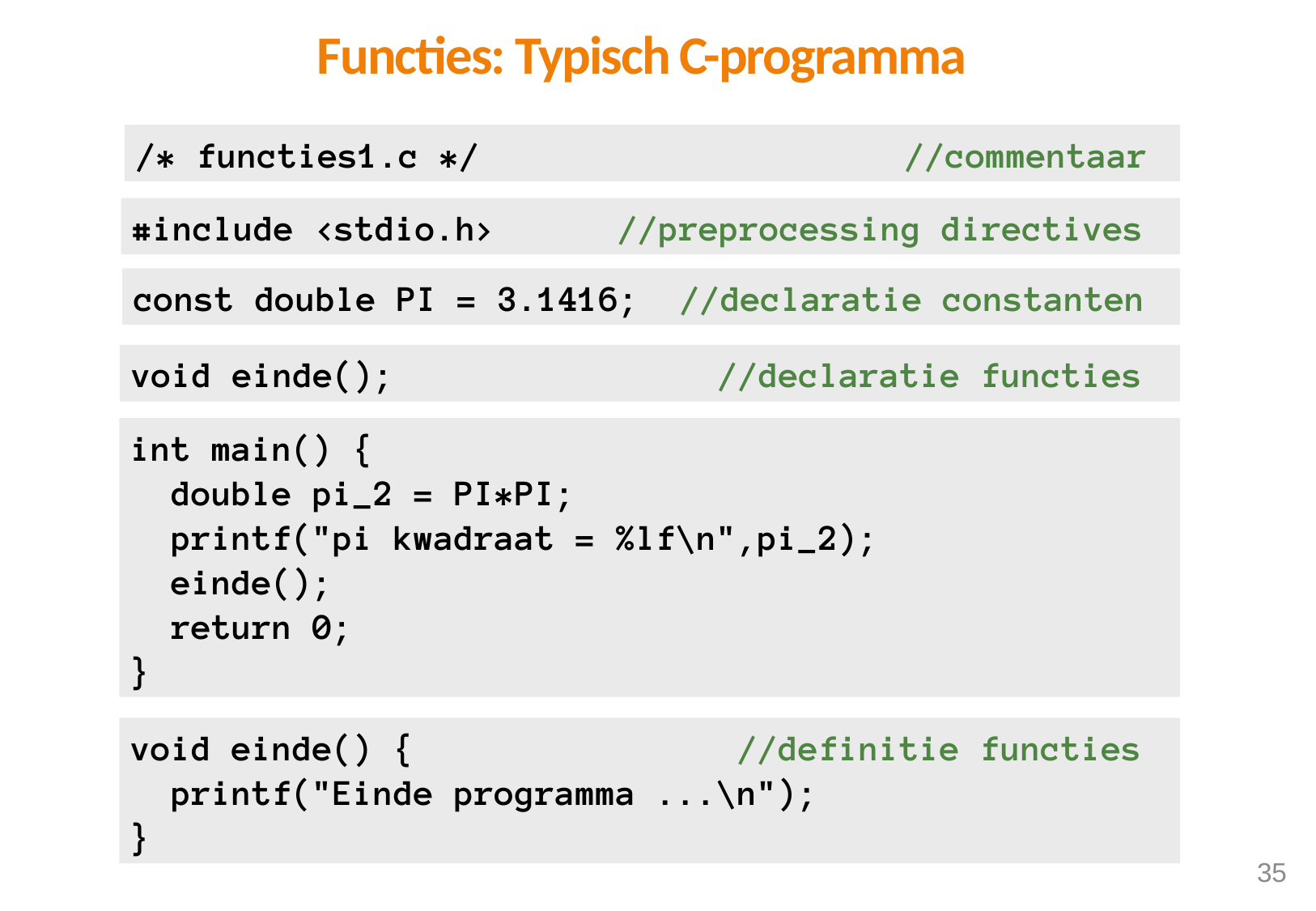

Functies: Typisch C-programma
/* functies1.c */                     //commentaar
#include <stdio.h>      //preprocessing directives
const double PI = 3.1416;  //declaratie constanten
void einde();                //declaratie functies
int main() {
  double pi_2 = PI*PI;
  printf("pi kwadraat = %lf\n",pi_2);
  einde();
  return 0;
}
void einde() {                //definitie functies
  printf("Einde programma ...\n");
}
35